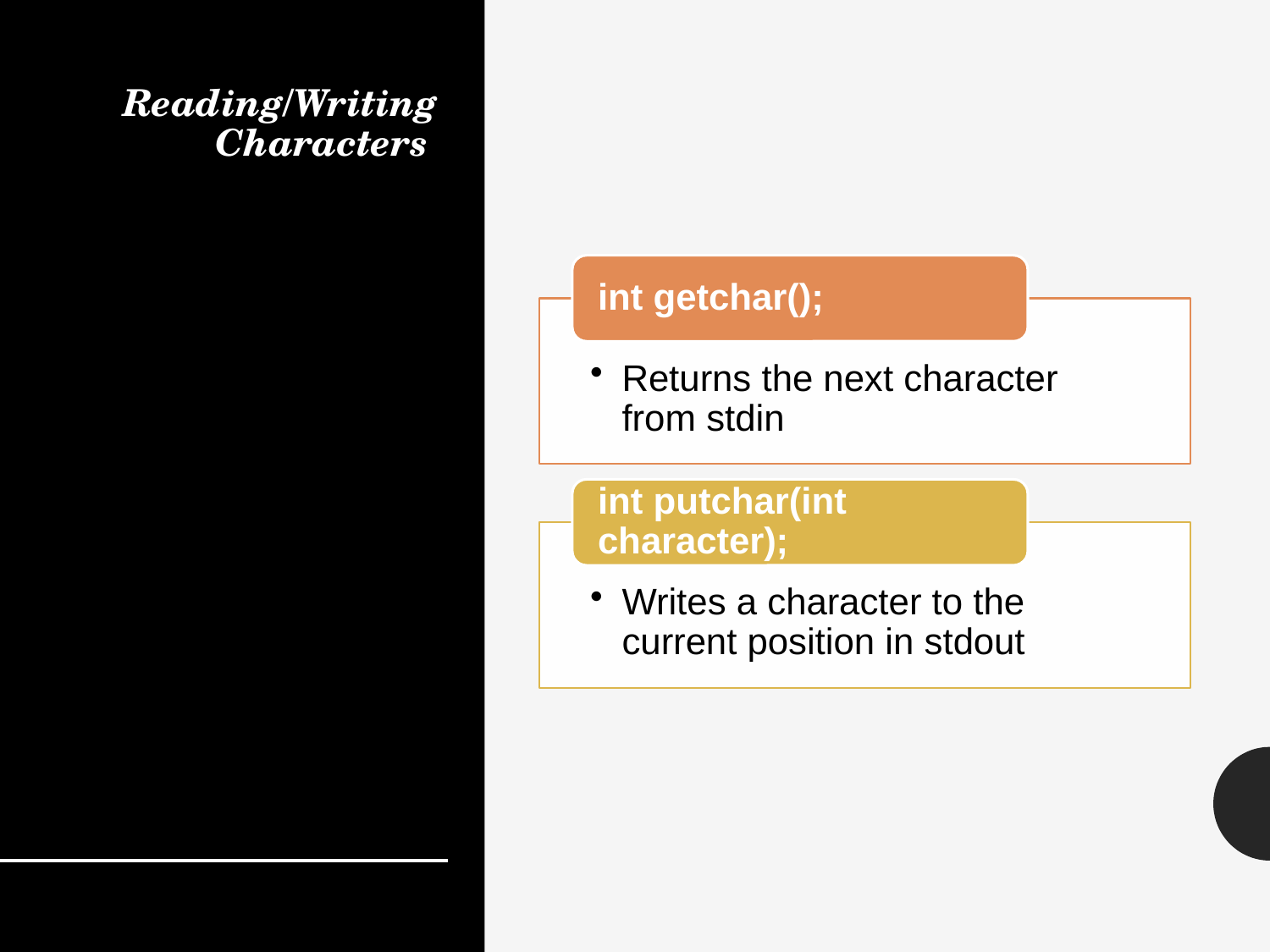

# Reading/Writing Characters
Returns the next character from stdin
int getchar();
Writes a character to the current position in stdout
int putchar(int character);